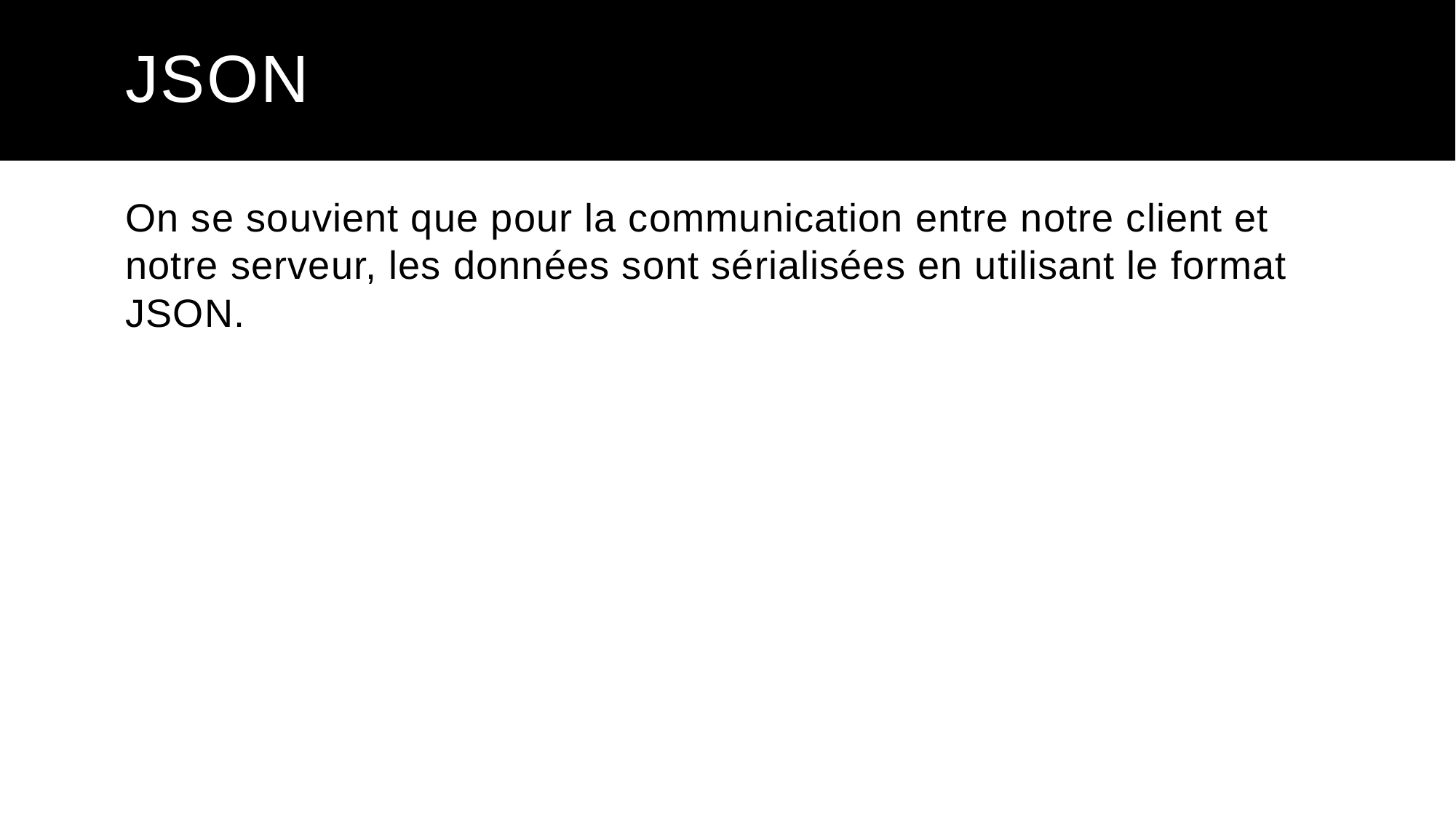

# JSON
On se souvient que pour la communication entre notre client et notre serveur, les données sont sérialisées en utilisant le format JSON.